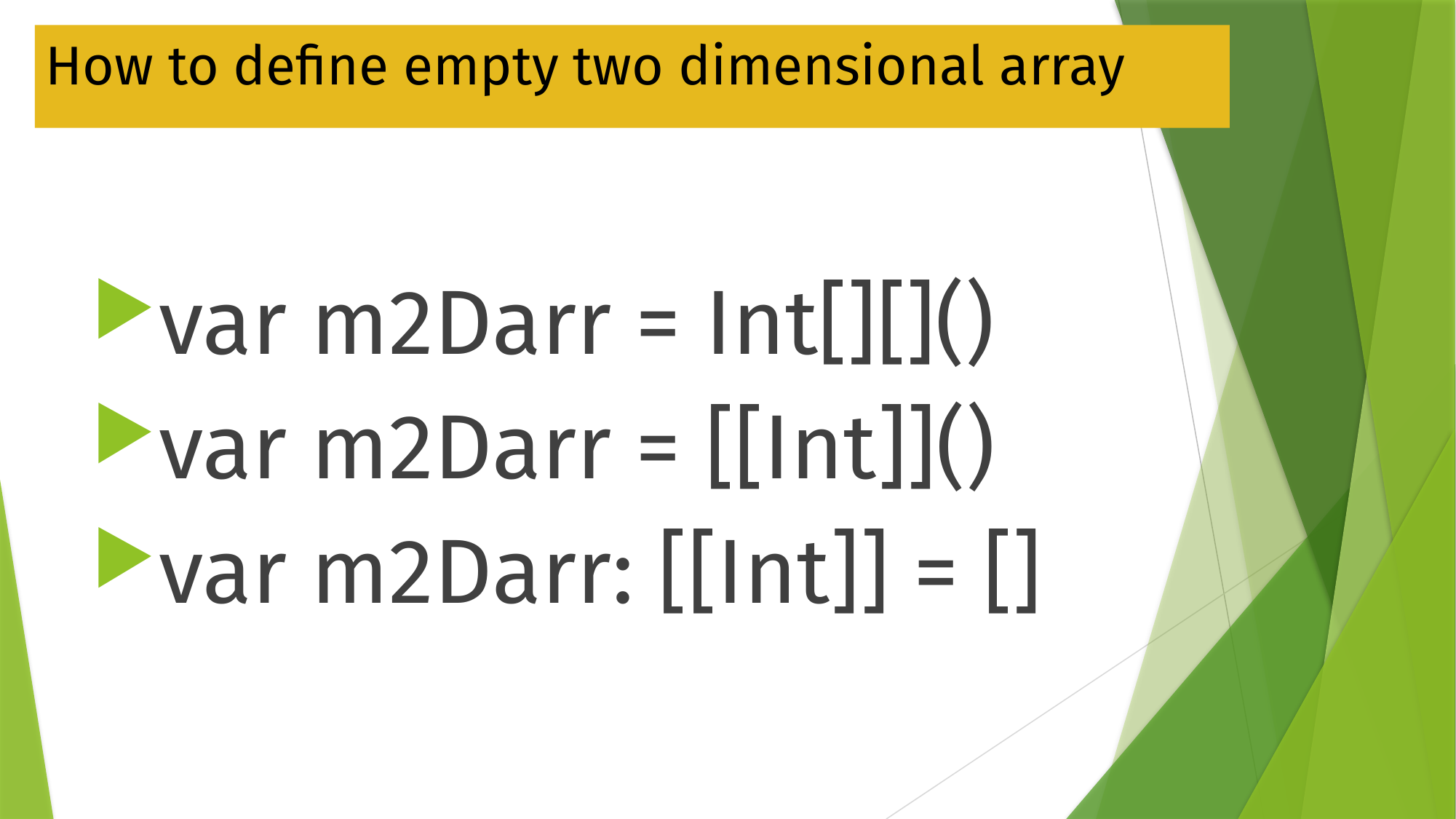

# How to define empty two dimensional array
var m2Darr = Int[][]()
var m2Darr = [[Int]]()
var m2Darr: [[Int]] = []